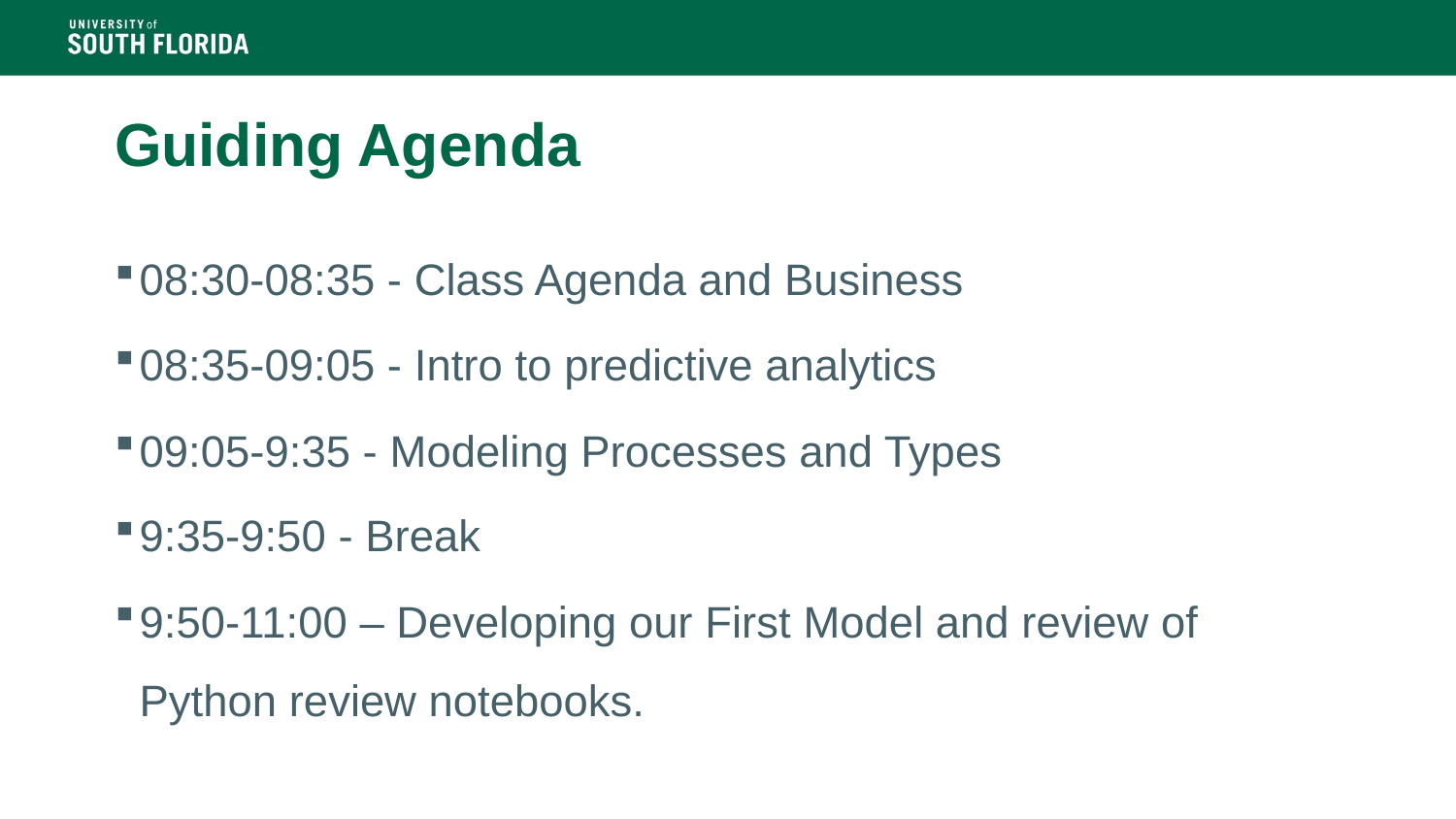

# Guiding Agenda
08:30-08:35 - Class Agenda and Business
08:35-09:05 - Intro to predictive analytics
09:05-9:35 - Modeling Processes and Types
9:35-9:50 - Break
9:50-11:00 – Developing our First Model and review of Python review notebooks.